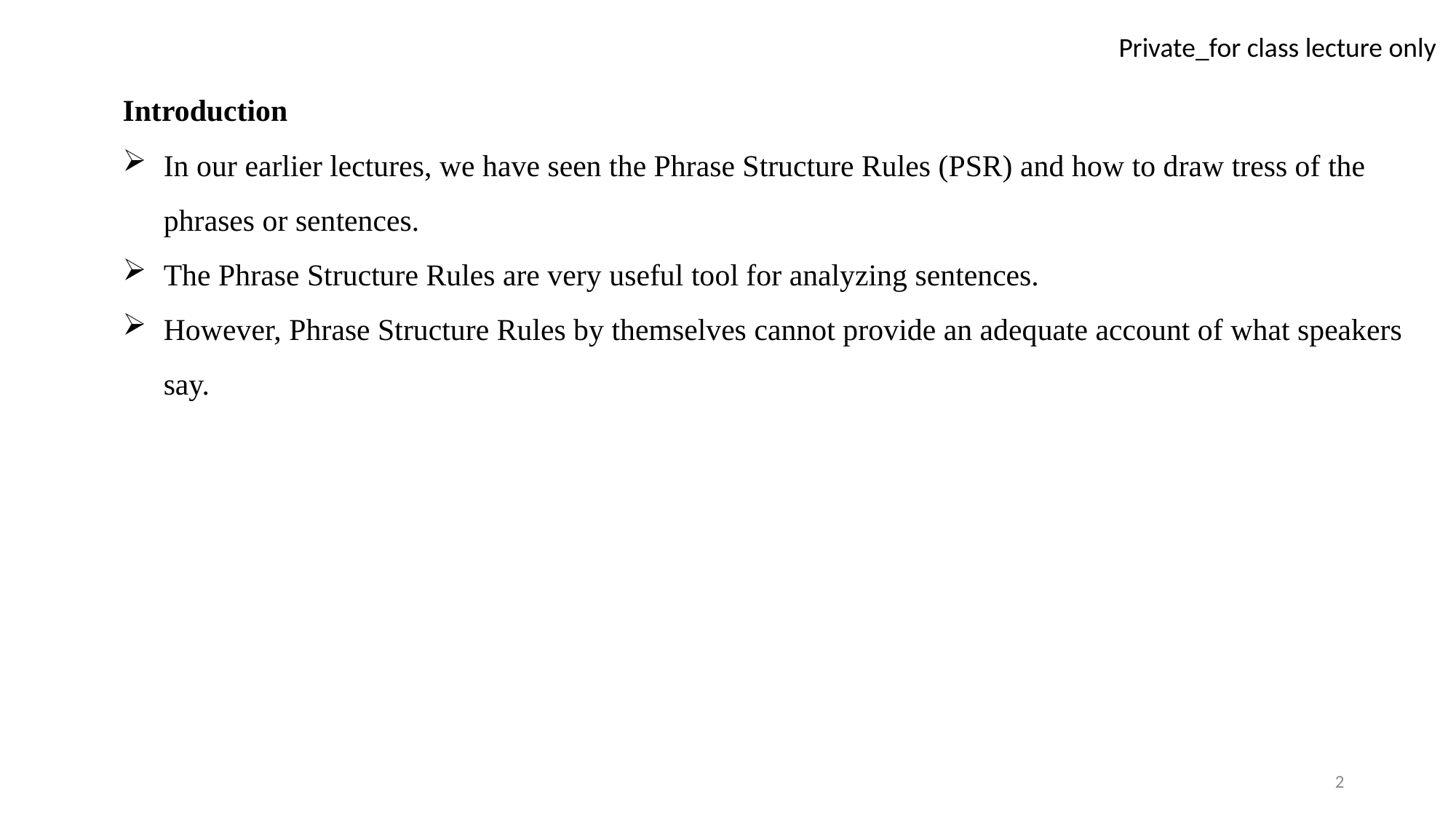

Introduction
In our earlier lectures, we have seen the Phrase Structure Rules (PSR) and how to draw tress of the phrases or sentences.
The Phrase Structure Rules are very useful tool for analyzing sentences.
However, Phrase Structure Rules by themselves cannot provide an adequate account of what speakers say.

2